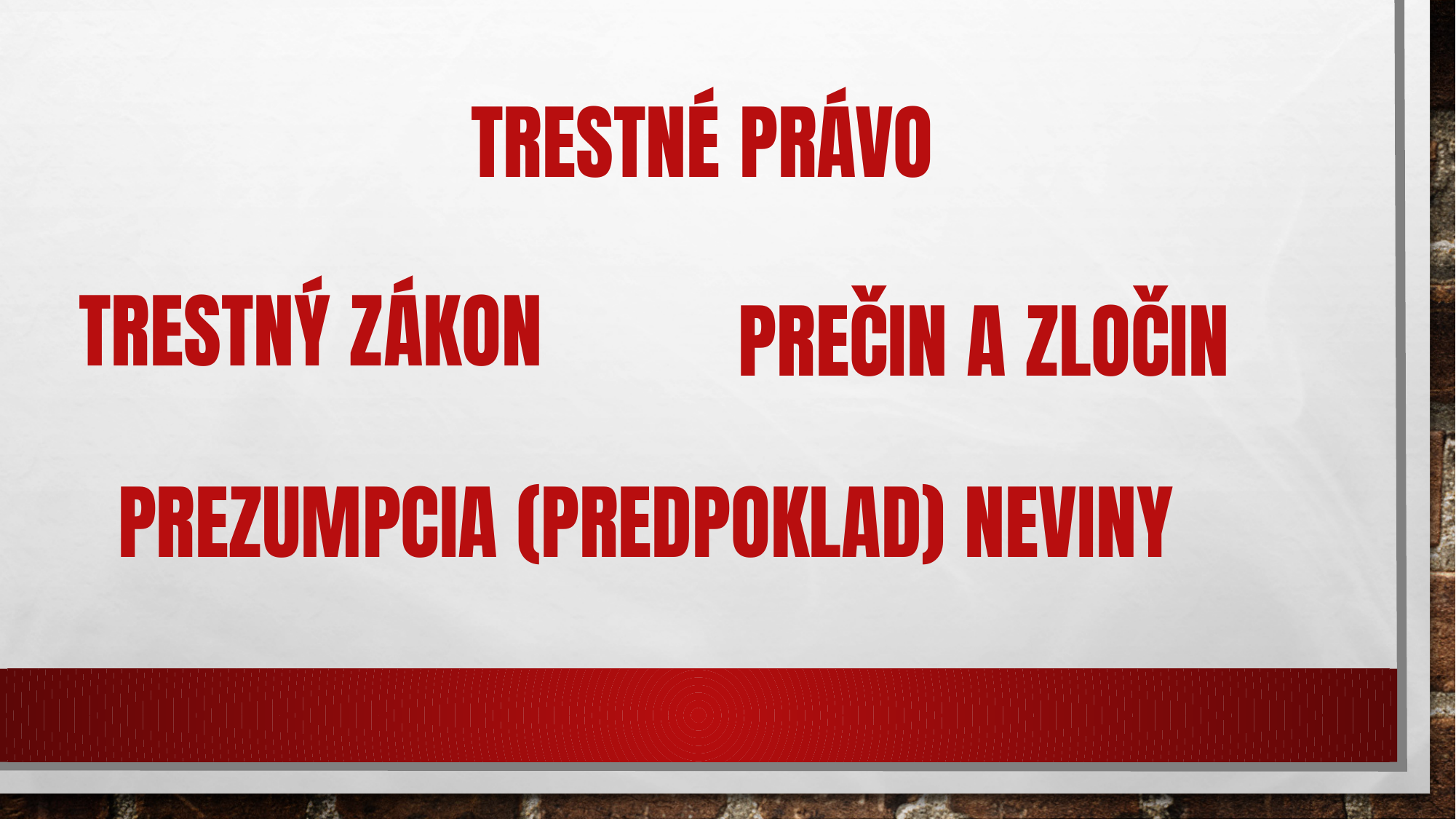

# Trestné právo
Trestný zákon
Prečin a zločin
Prezumpcia (predpoklad) neviny